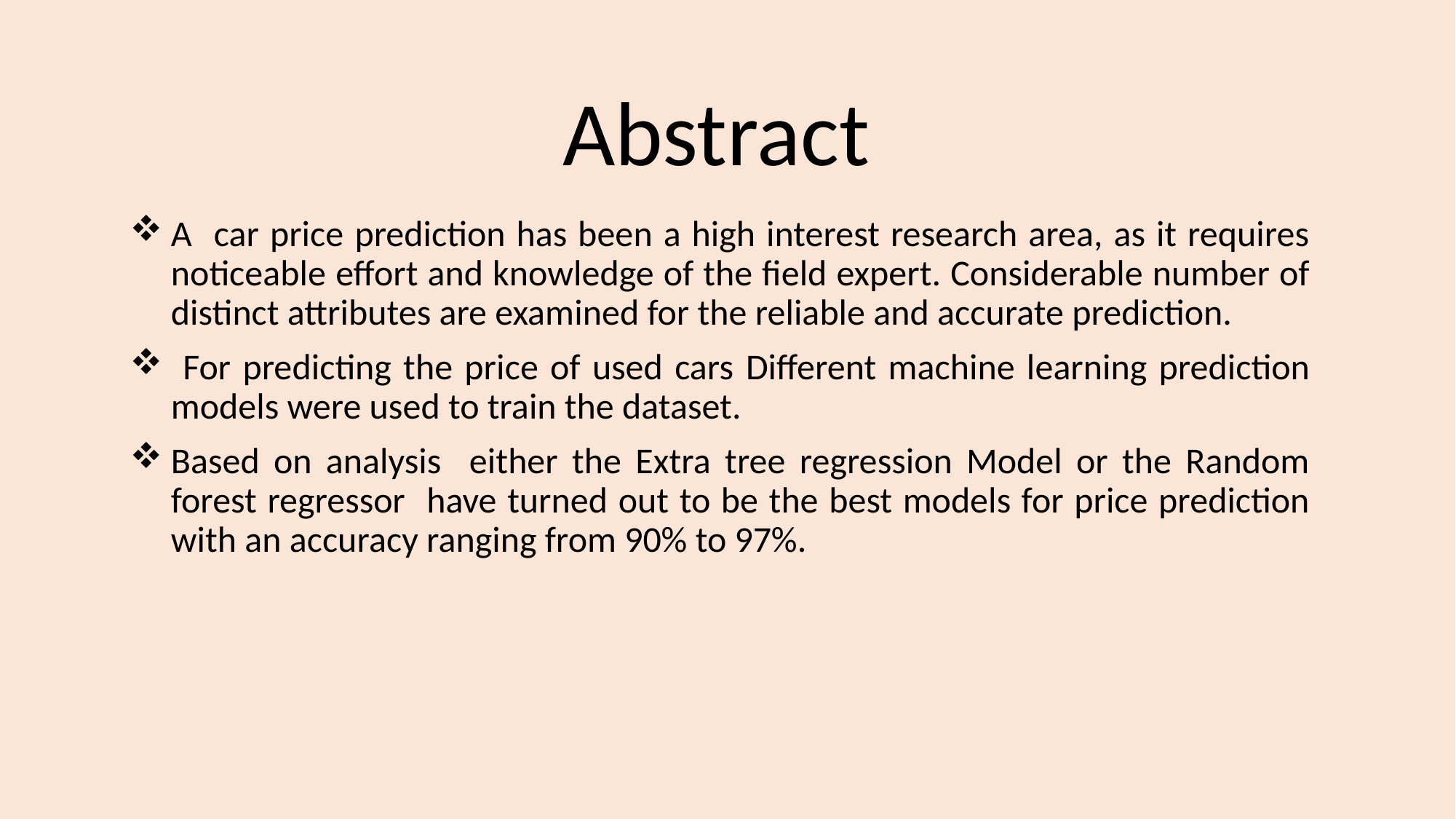

# Abstract
A  car price prediction has been a high interest research area, as it requires noticeable effort and knowledge of the field expert. Considerable number of distinct attributes are examined for the reliable and accurate prediction.
 For predicting the price of used cars Different machine learning prediction models were used to train the dataset.
Based on analysis  either the Extra tree regression Model or the Random forest regressor  have turned out to be the best models for price prediction with an accuracy ranging from 90% to 97%.